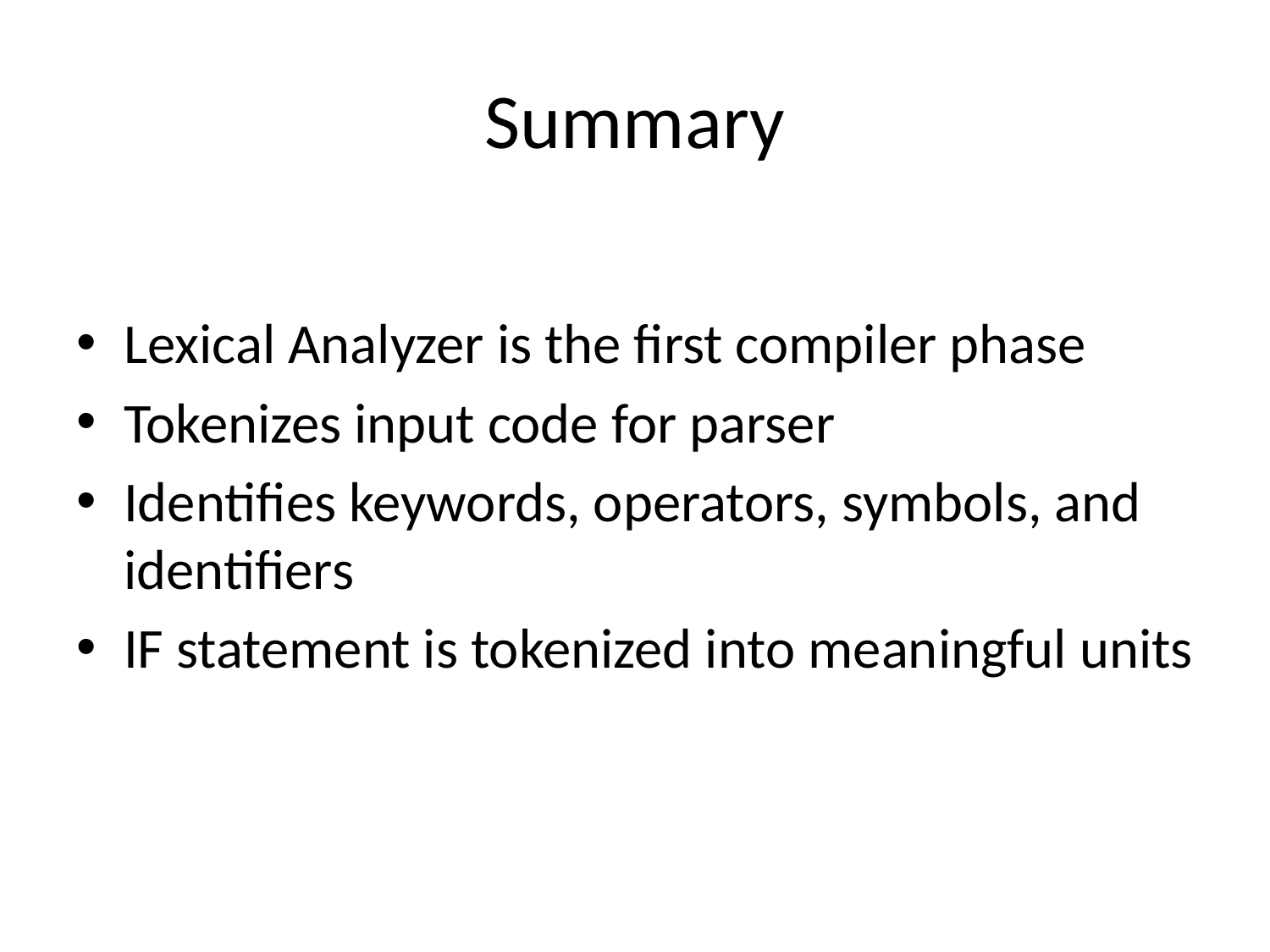

# Summary

Lexical Analyzer is the first compiler phase
Tokenizes input code for parser
Identifies keywords, operators, symbols, and identifiers
IF statement is tokenized into meaningful units